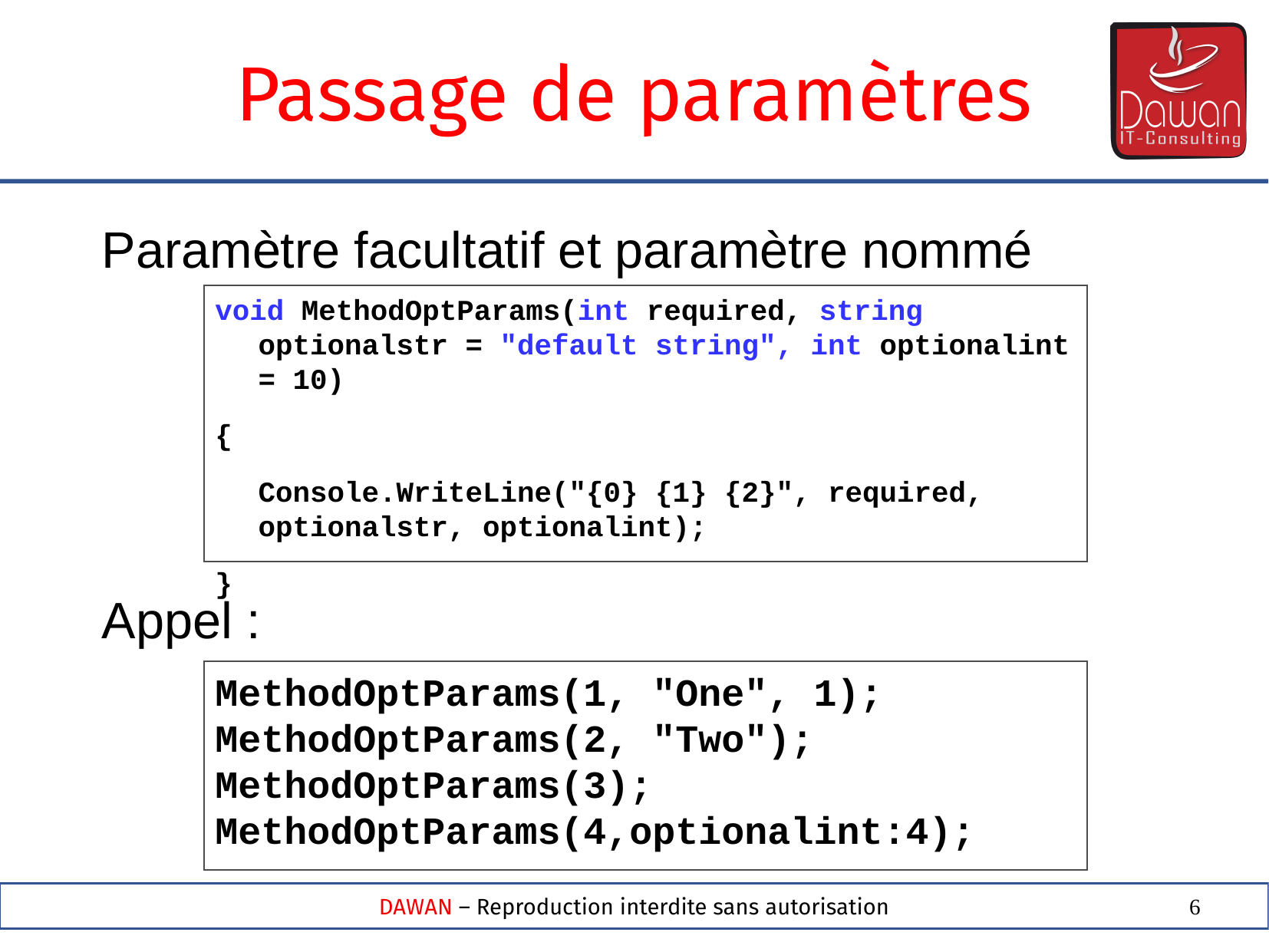

Passage de paramètres
Paramètre facultatif et paramètre nommé

Appel :
void MethodOptParams(int required, string optionalstr = "default string", int optionalint = 10)
{
	Console.WriteLine("{0} {1} {2}", required, optionalstr, optionalint);
}
MethodOptParams(1, "One", 1);
MethodOptParams(2, "Two");
MethodOptParams(3);
MethodOptParams(4,optionalint:4);
6